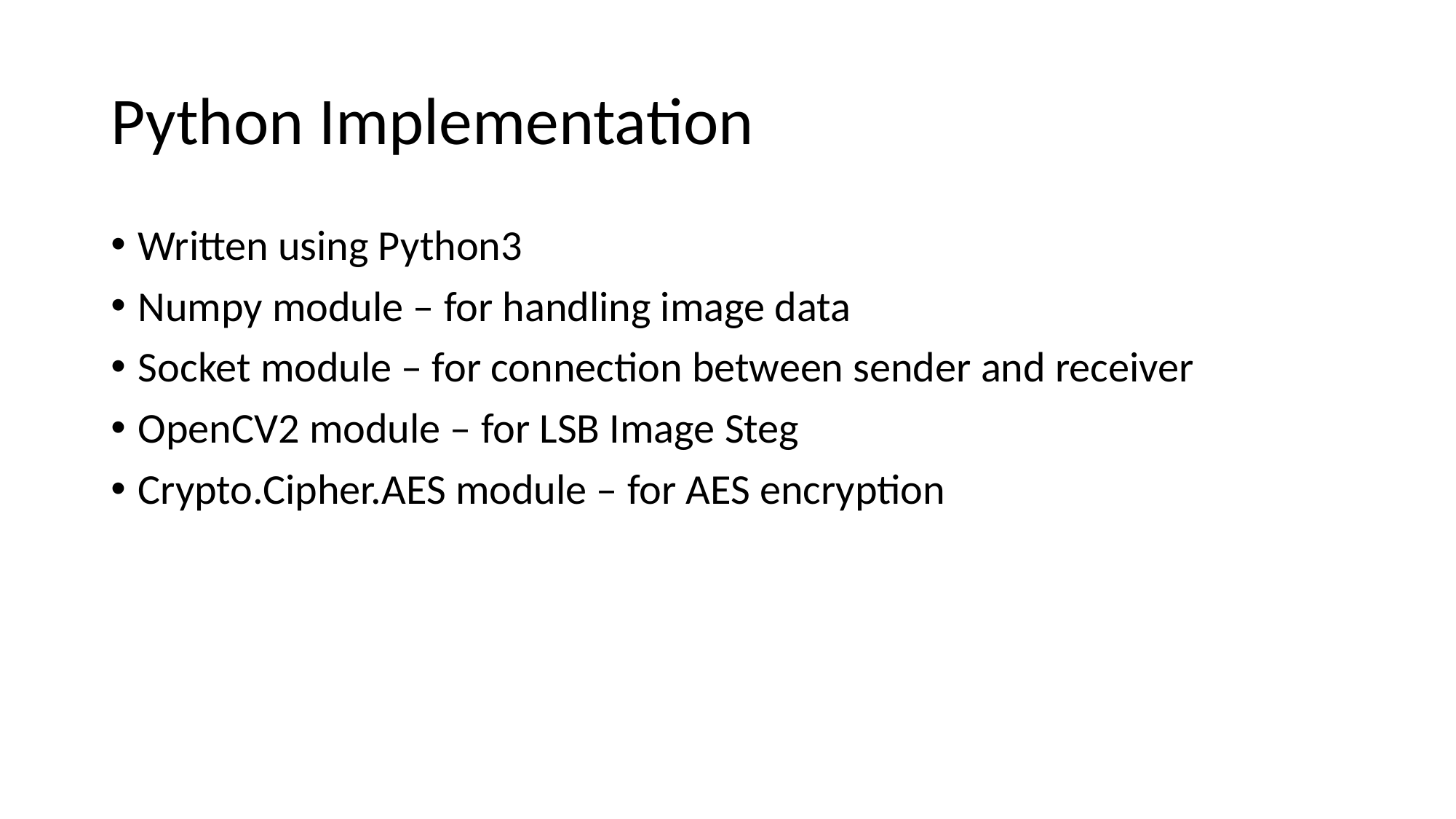

# Python Implementation
Written using Python3
Numpy module – for handling image data
Socket module – for connection between sender and receiver
OpenCV2 module – for LSB Image Steg
Crypto.Cipher.AES module – for AES encryption